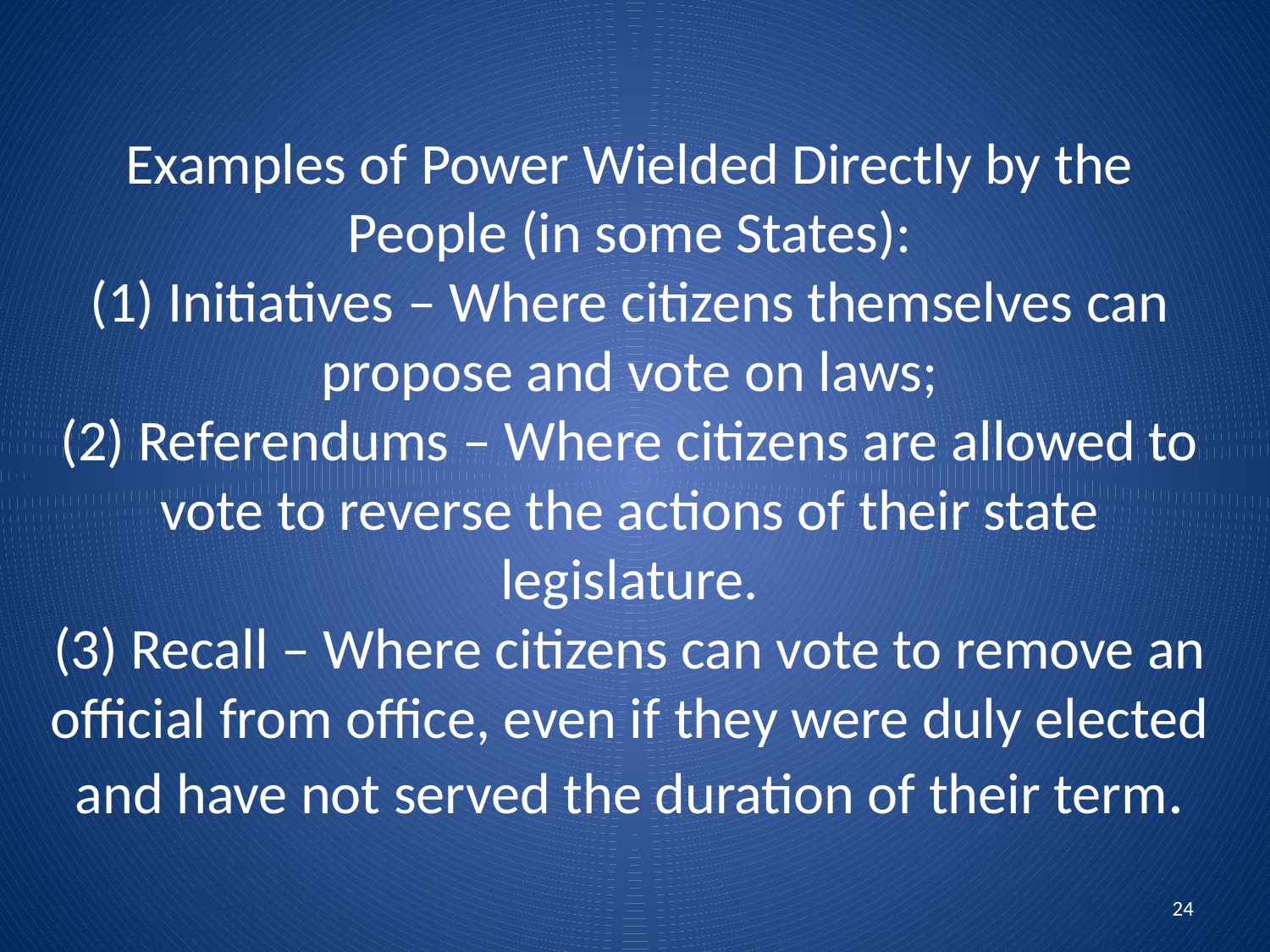

# Examples of Power Wielded Directly by the People (in some States): (1) Initiatives – Where citizens themselves can propose and vote on laws; (2) Referendums – Where citizens are allowed to vote to reverse the actions of their state legislature. (3) Recall – Where citizens can vote to remove an official from office, even if they were duly elected and have not served the duration of their term.
24